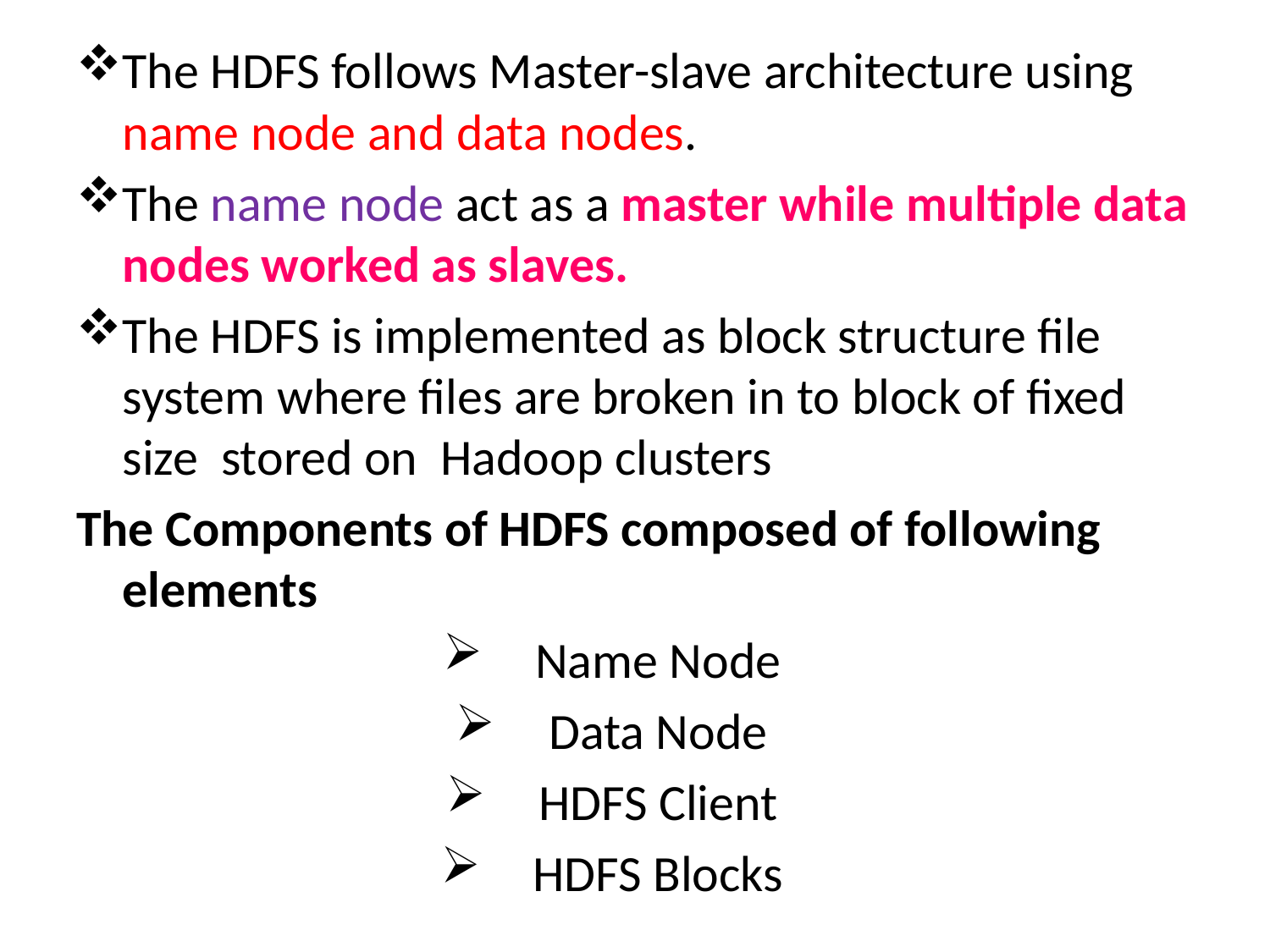

#
The HDFS follows Master-slave architecture using name node and data nodes.
The name node act as a master while multiple data nodes worked as slaves.
The HDFS is implemented as block structure file system where files are broken in to block of fixed size  stored on  Hadoop clusters
The Components of HDFS composed of following elements
Name Node
Data Node
HDFS Client
HDFS Blocks